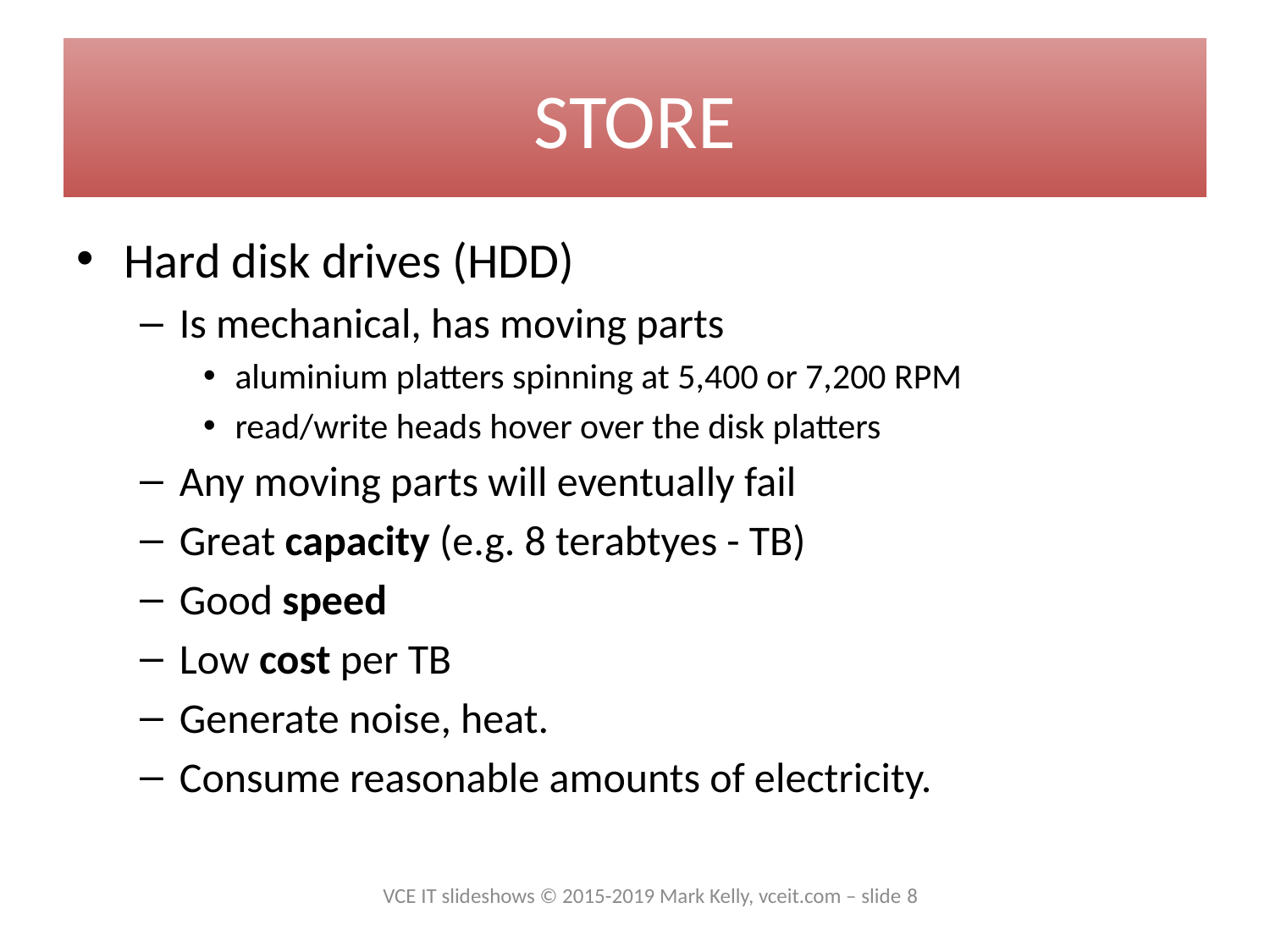

# STORE
Hard disk drives (HDD)
Is mechanical, has moving parts
aluminium platters spinning at 5,400 or 7,200 RPM
read/write heads hover over the disk platters
Any moving parts will eventually fail
Great capacity (e.g. 8 terabtyes - TB)
Good speed
Low cost per TB
Generate noise, heat.
Consume reasonable amounts of electricity.

VCE IT slideshows © 2015-2019 Mark Kelly, vceit.com – slide 8